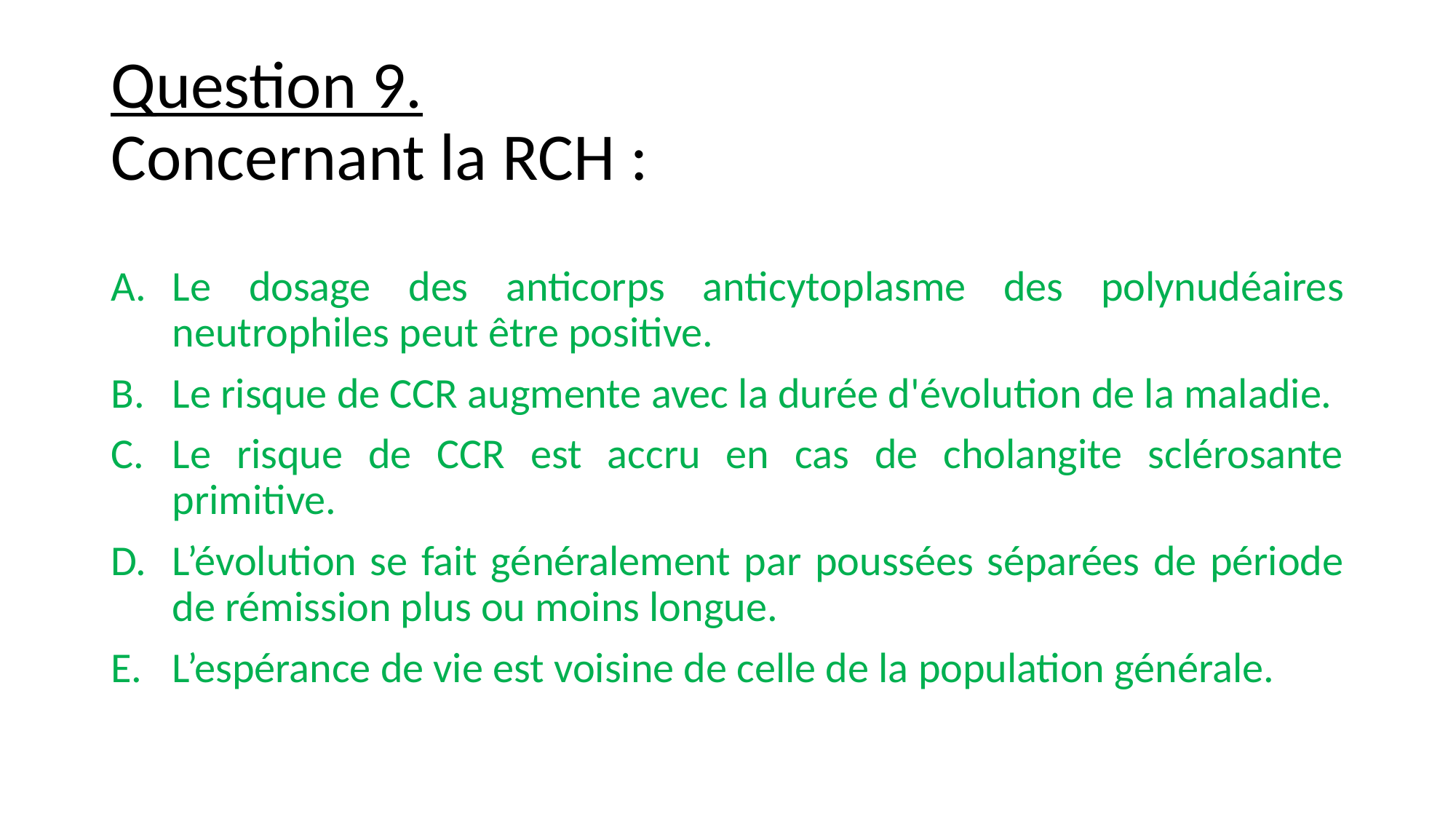

# Question 9. Concernant la RCH :
Le dosage des anticorps anticytoplasme des polynudéaires neutrophiles peut être positive.
Le risque de CCR augmente avec la durée d'évolution de la maladie.
Le risque de CCR est accru en cas de cholangite sclérosante primitive.
L’évolution se fait généralement par poussées séparées de période de rémission plus ou moins longue.
L’espérance de vie est voisine de celle de la population générale.